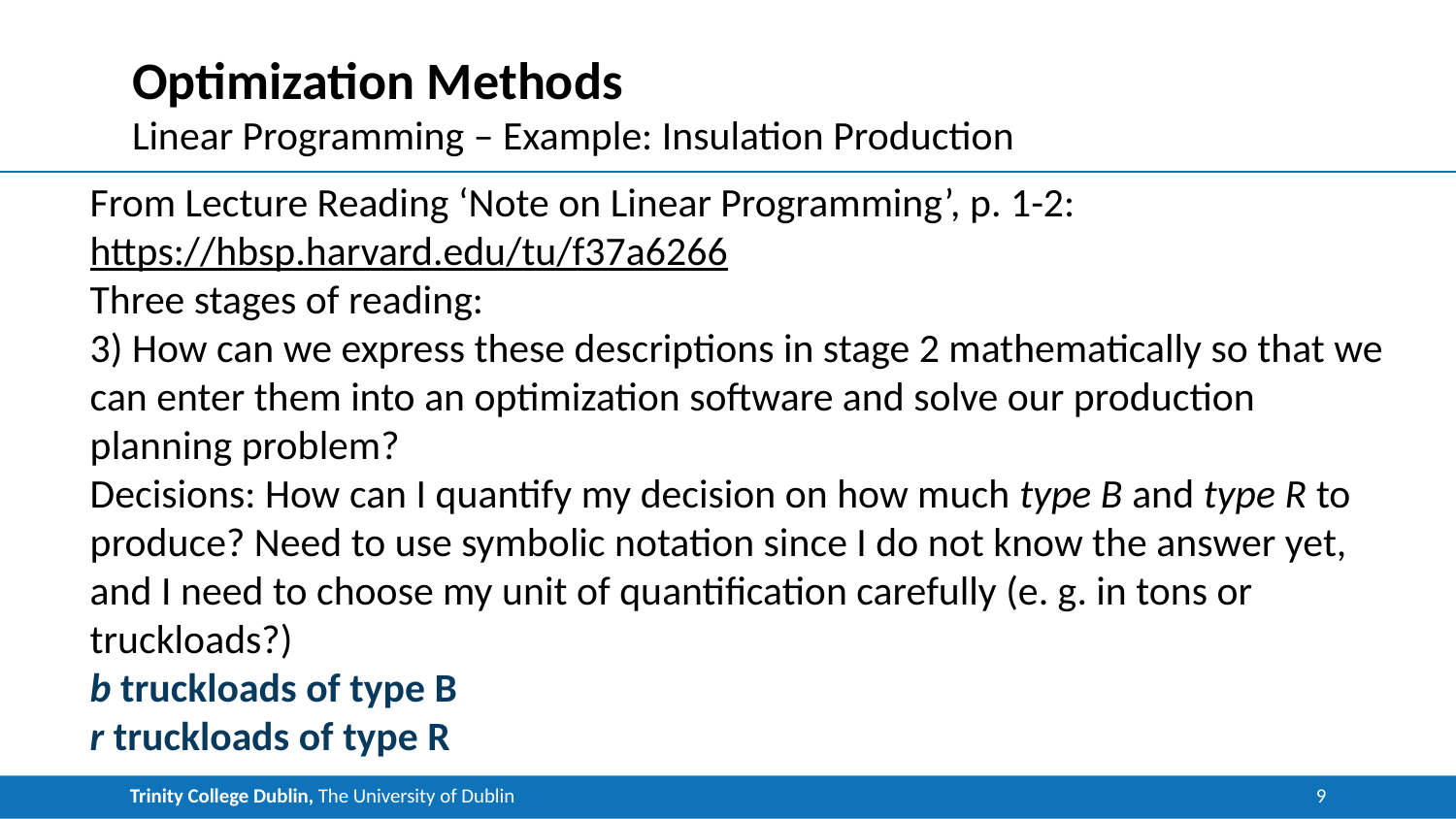

# Optimization Methods
Linear Programming – Example: Insulation Production
From Lecture Reading ‘Note on Linear Programming’, p. 1-2: https://hbsp.harvard.edu/tu/f37a6266
Three stages of reading:
3) How can we express these descriptions in stage 2 mathematically so that we can enter them into an optimization software and solve our production planning problem?
Decisions: How can I quantify my decision on how much type B and type R to produce? Need to use symbolic notation since I do not know the answer yet, and I need to choose my unit of quantification carefully (e. g. in tons or truckloads?)
b truckloads of type B
r truckloads of type R

9